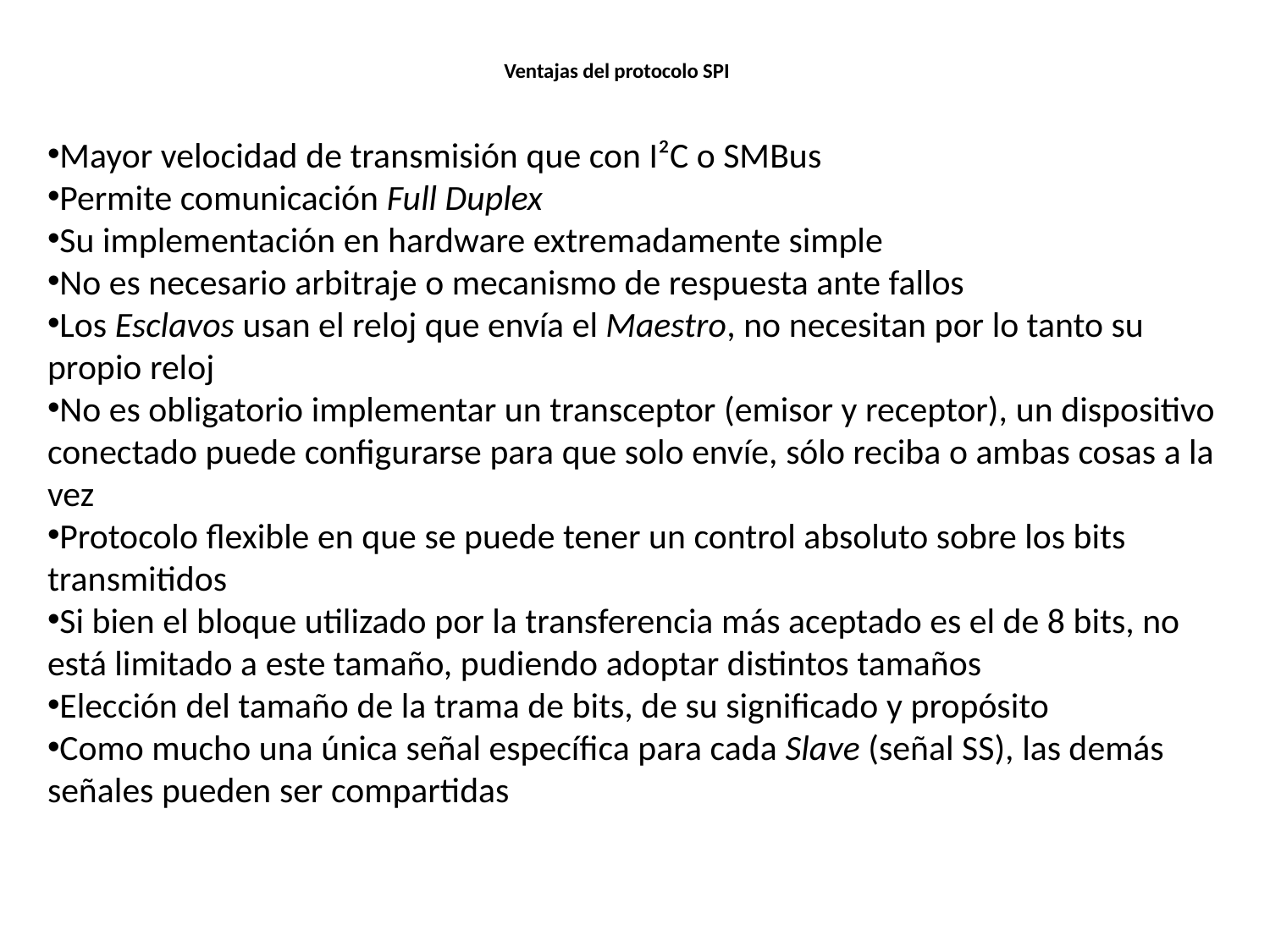

# Ventajas del protocolo SPI
Mayor velocidad de transmisión que con I²C o SMBus
Permite comunicación Full Duplex
Su implementación en hardware extremadamente simple
No es necesario arbitraje o mecanismo de respuesta ante fallos
Los Esclavos usan el reloj que envía el Maestro, no necesitan por lo tanto su propio reloj
No es obligatorio implementar un transceptor (emisor y receptor), un dispositivo conectado puede configurarse para que solo envíe, sólo reciba o ambas cosas a la vez
Protocolo flexible en que se puede tener un control absoluto sobre los bits transmitidos
Si bien el bloque utilizado por la transferencia más aceptado es el de 8 bits, no está limitado a este tamaño, pudiendo adoptar distintos tamaños
Elección del tamaño de la trama de bits, de su significado y propósito
Como mucho una única señal específica para cada Slave (señal SS), las demás señales pueden ser compartidas